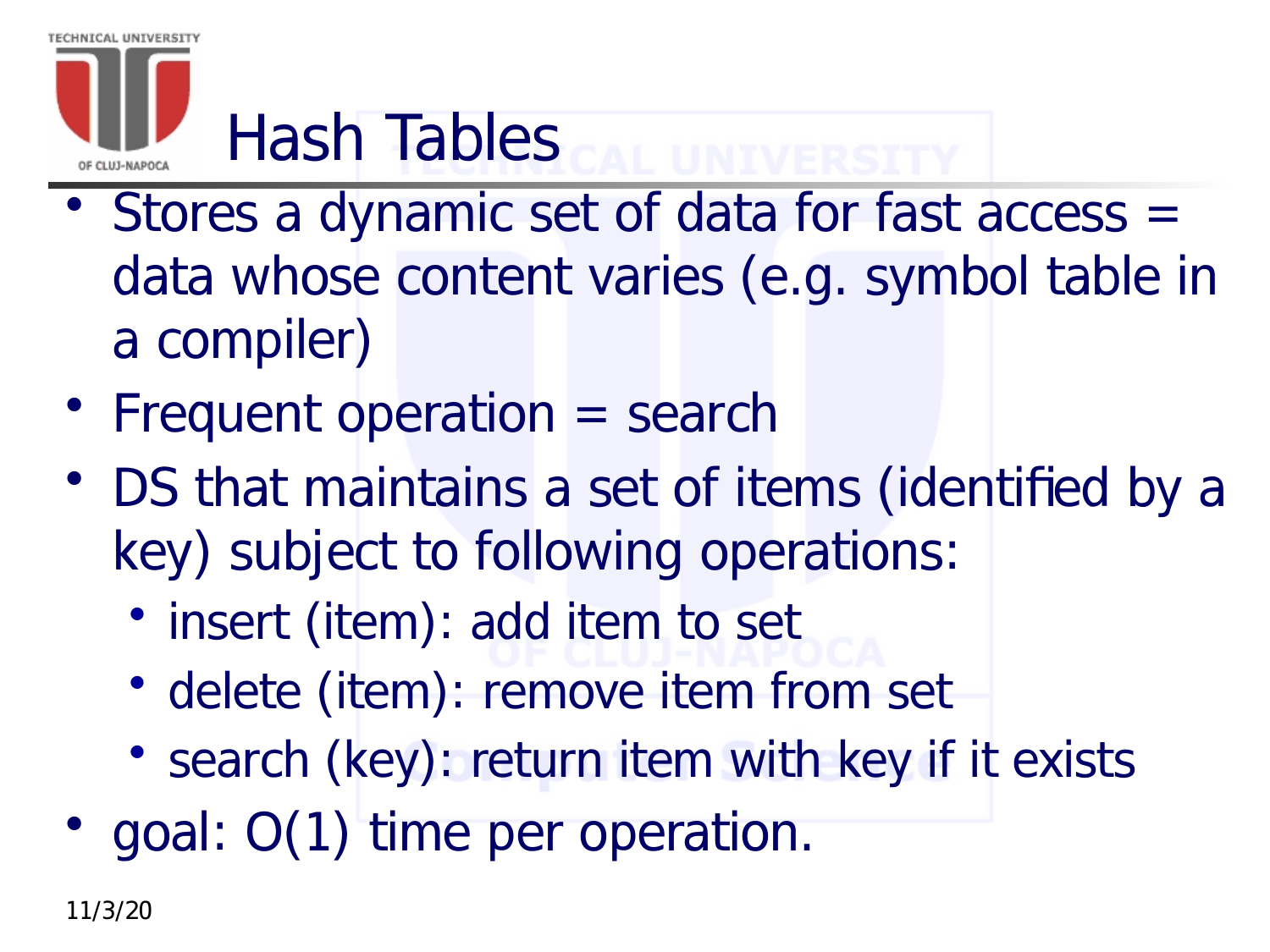

# Hash Tables
Stores a dynamic set of data for fast access = data whose content varies (e.g. symbol table in a compiler)
Frequent operation = search
DS that maintains a set of items (identified by a key) subject to following operations:
insert (item): add item to set
delete (item): remove item from set
search (key): return item with key if it exists
goal: O(1) time per operation.
11/3/20